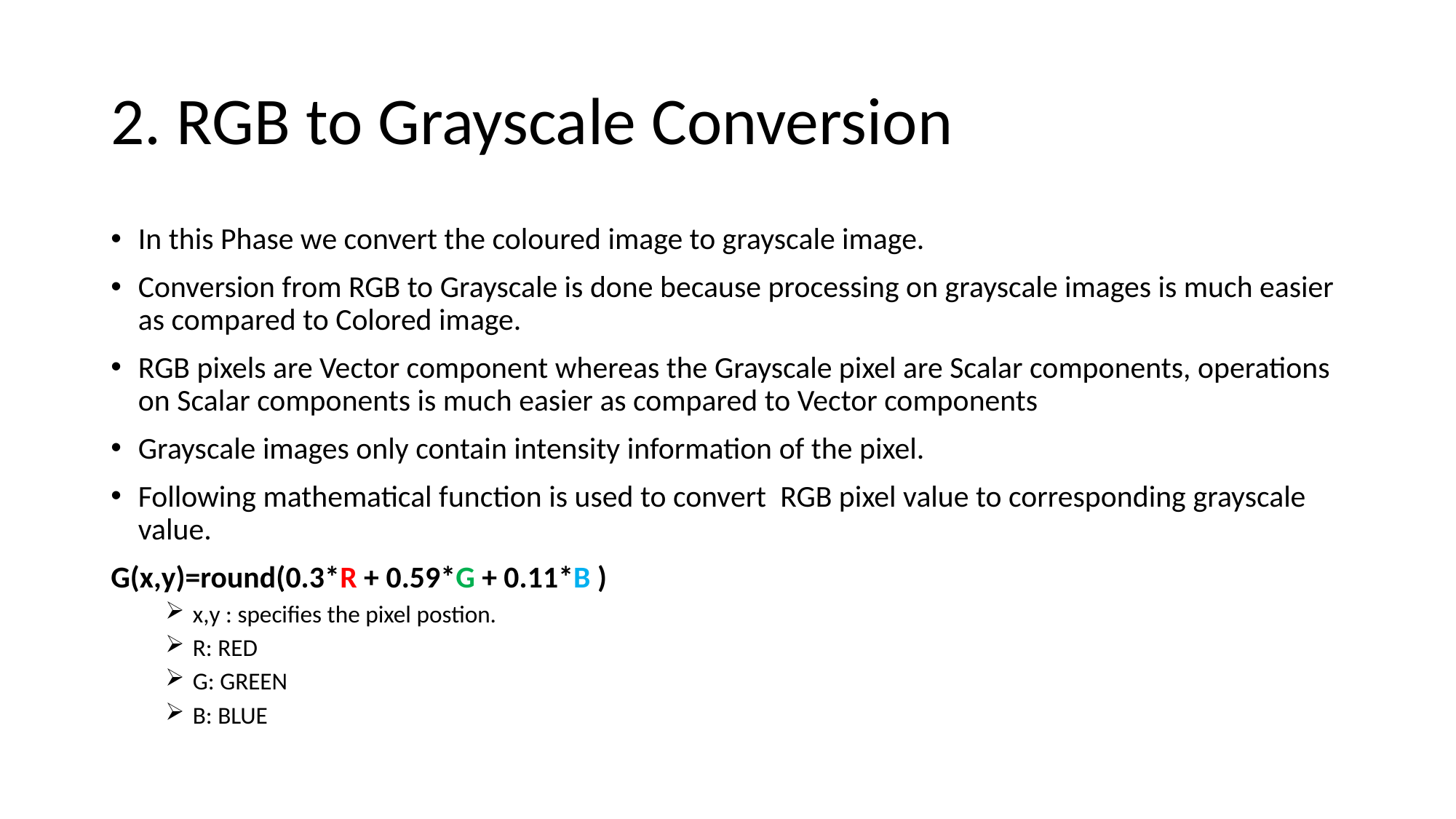

# 2. RGB to Grayscale Conversion
In this Phase we convert the coloured image to grayscale image.
Conversion from RGB to Grayscale is done because processing on grayscale images is much easier as compared to Colored image.
RGB pixels are Vector component whereas the Grayscale pixel are Scalar components, operations on Scalar components is much easier as compared to Vector components
Grayscale images only contain intensity information of the pixel.
Following mathematical function is used to convert  RGB pixel value to corresponding grayscale value.
G(x,y)=round(0.3*R + 0.59*G + 0.11*B )
x,y : specifies the pixel postion.
R: RED
G: GREEN
B: BLUE